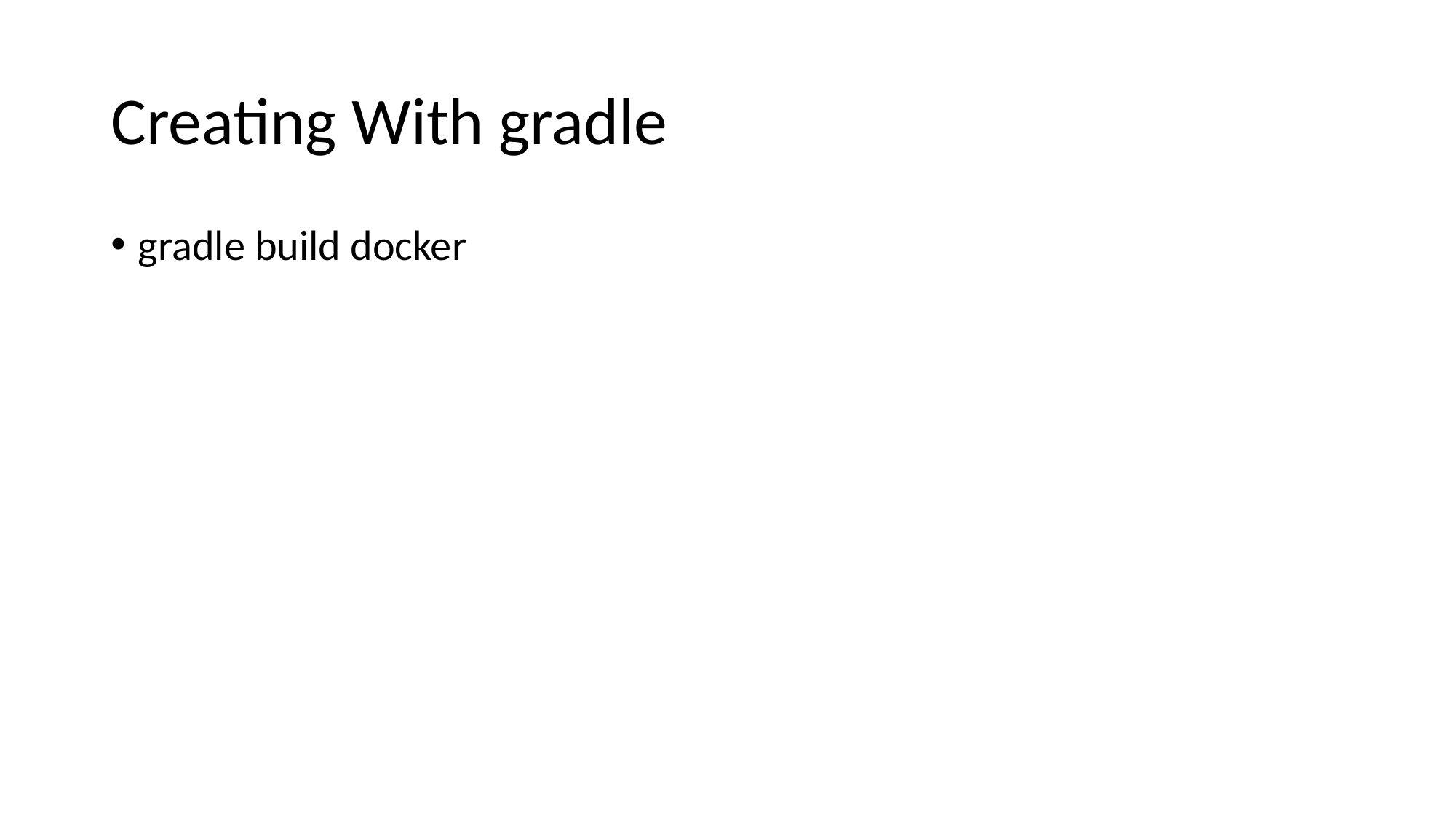

# Creating With gradle
gradle build docker